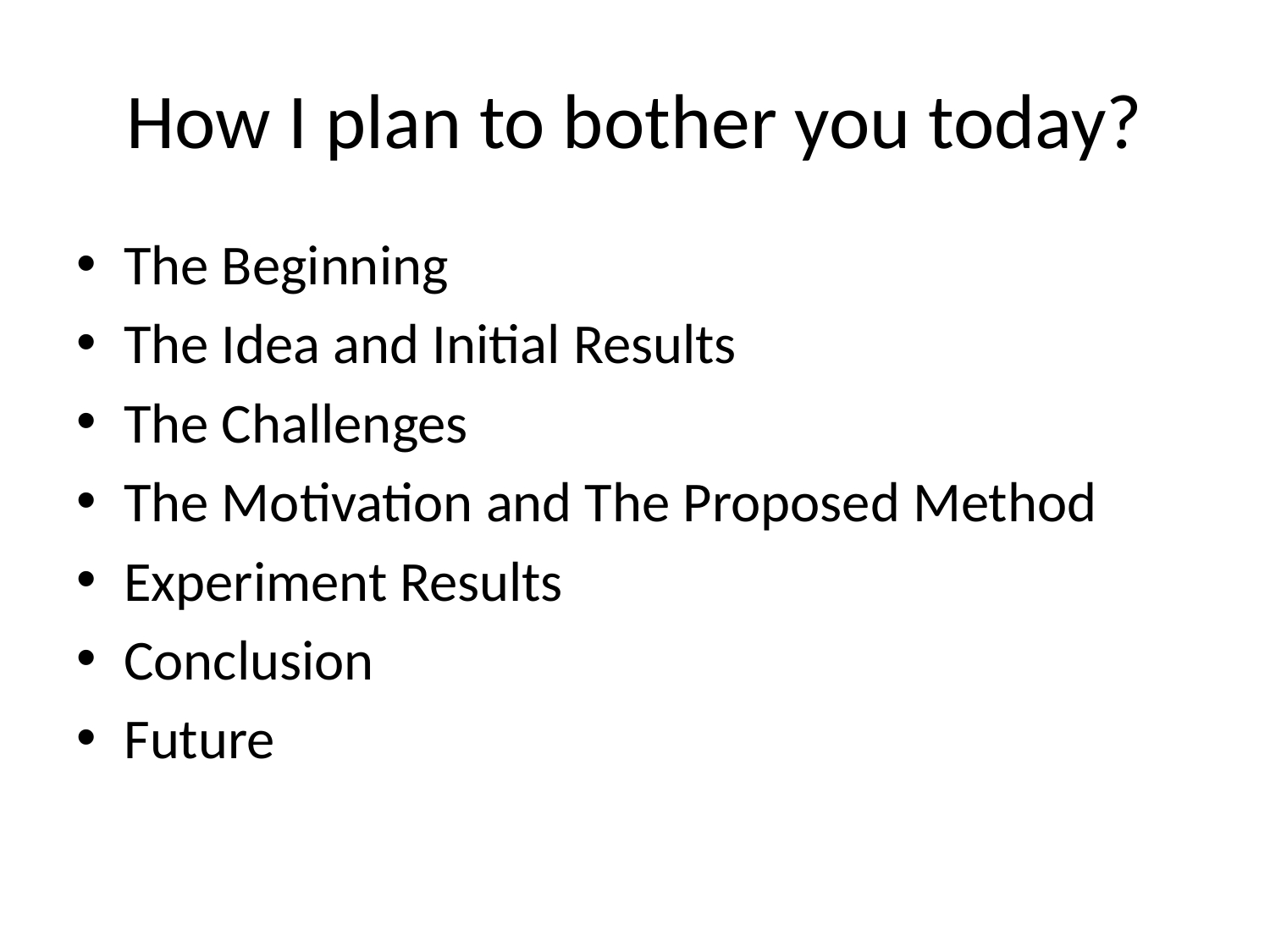

# How I plan to bother you today?
The Beginning
The Idea and Initial Results
The Challenges
The Motivation and The Proposed Method
Experiment Results
Conclusion
Future